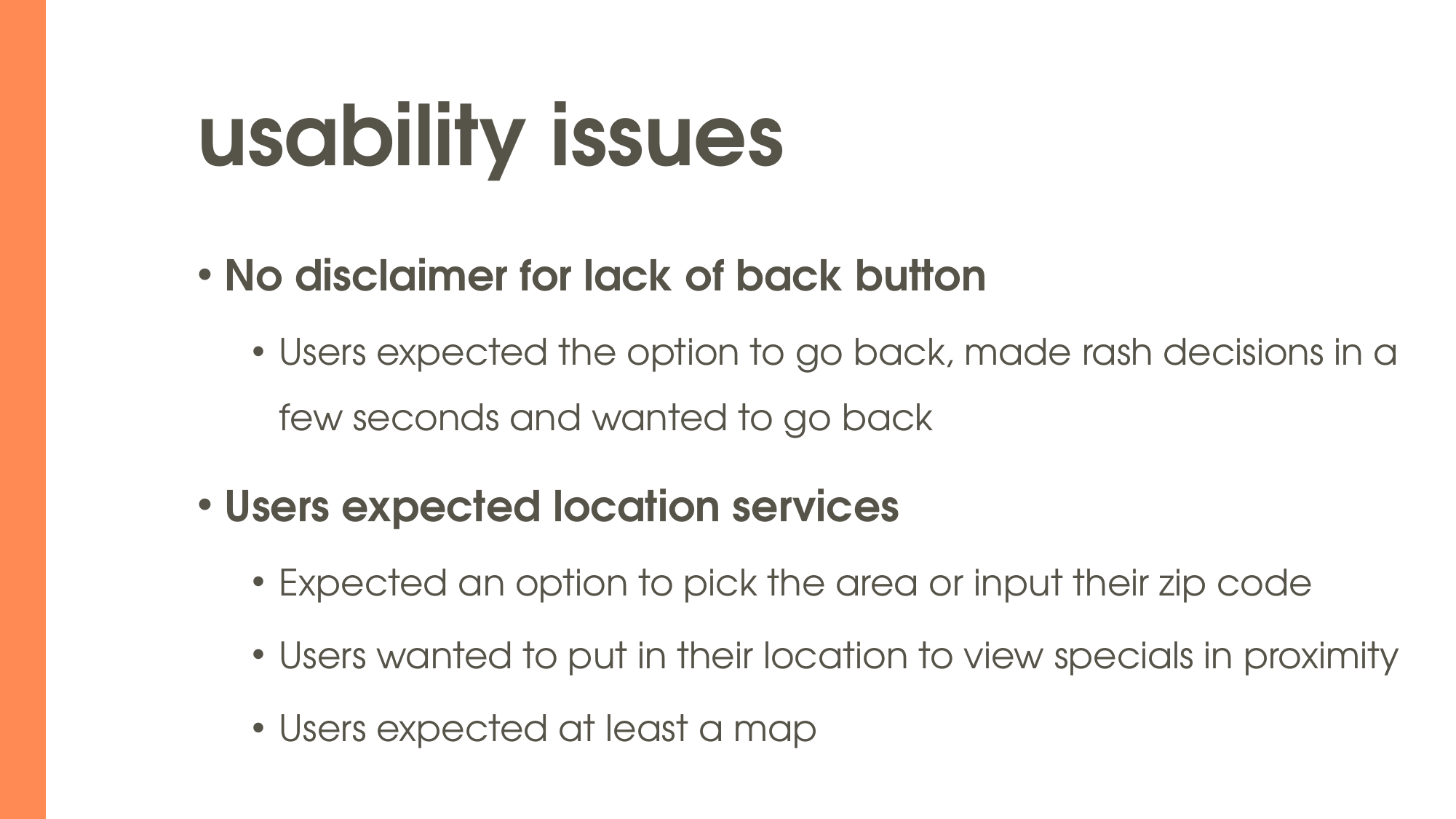

# usability issues
No disclaimer for lack of back button
Users expected the option to go back, made rash decisions in a few seconds and wanted to go back
Users expected location services
Expected an option to pick the area or input their zip code
Users wanted to put in their location to view specials in proximity
Users expected at least a map